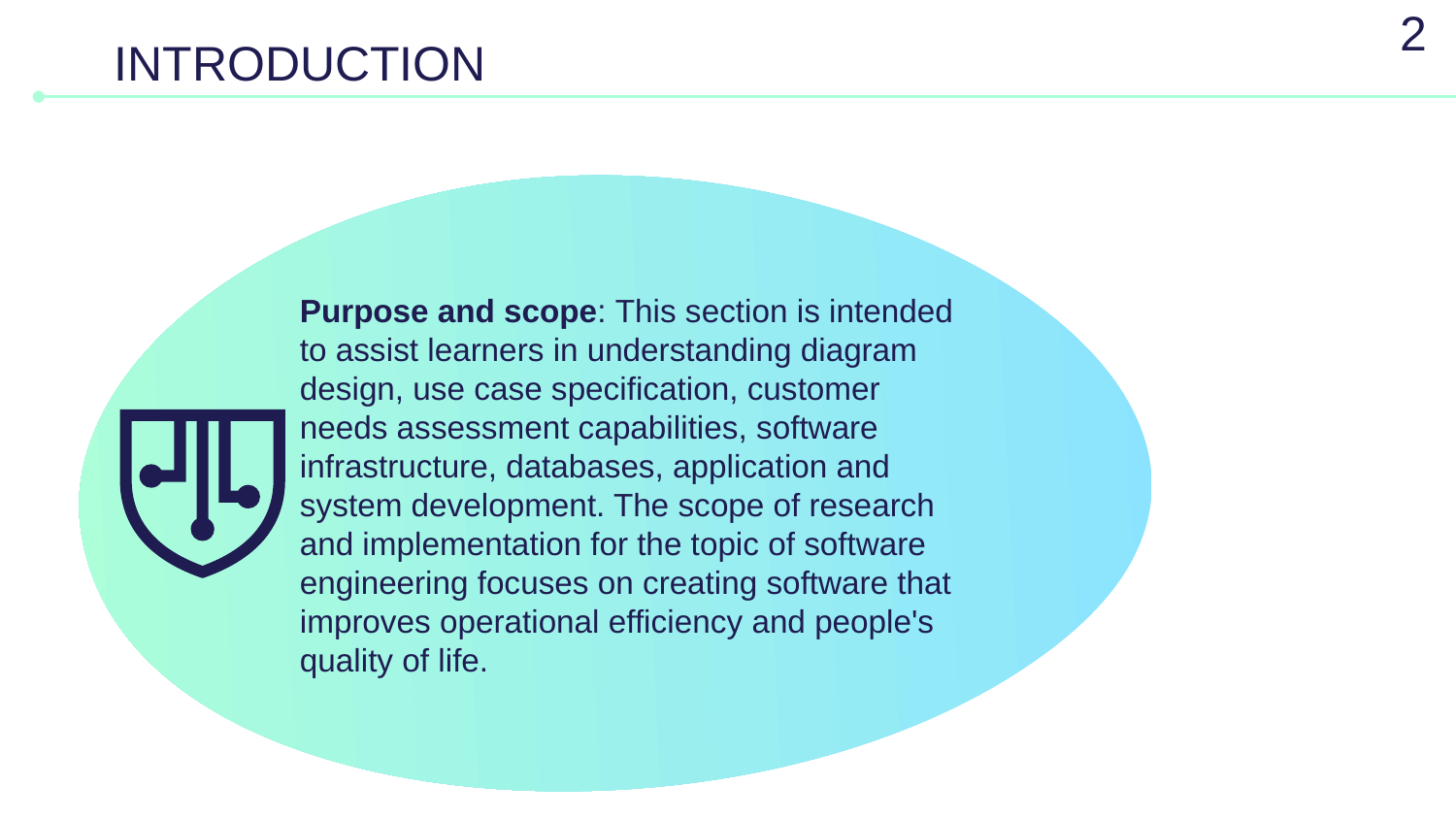

2

# INTRODUCTION
Purpose and scope: This section is intended to assist learners in understanding diagram design, use case specification, customer needs assessment capabilities, software infrastructure, databases, application and system development. The scope of research and implementation for the topic of software engineering focuses on creating software that improves operational efficiency and people's quality of life.